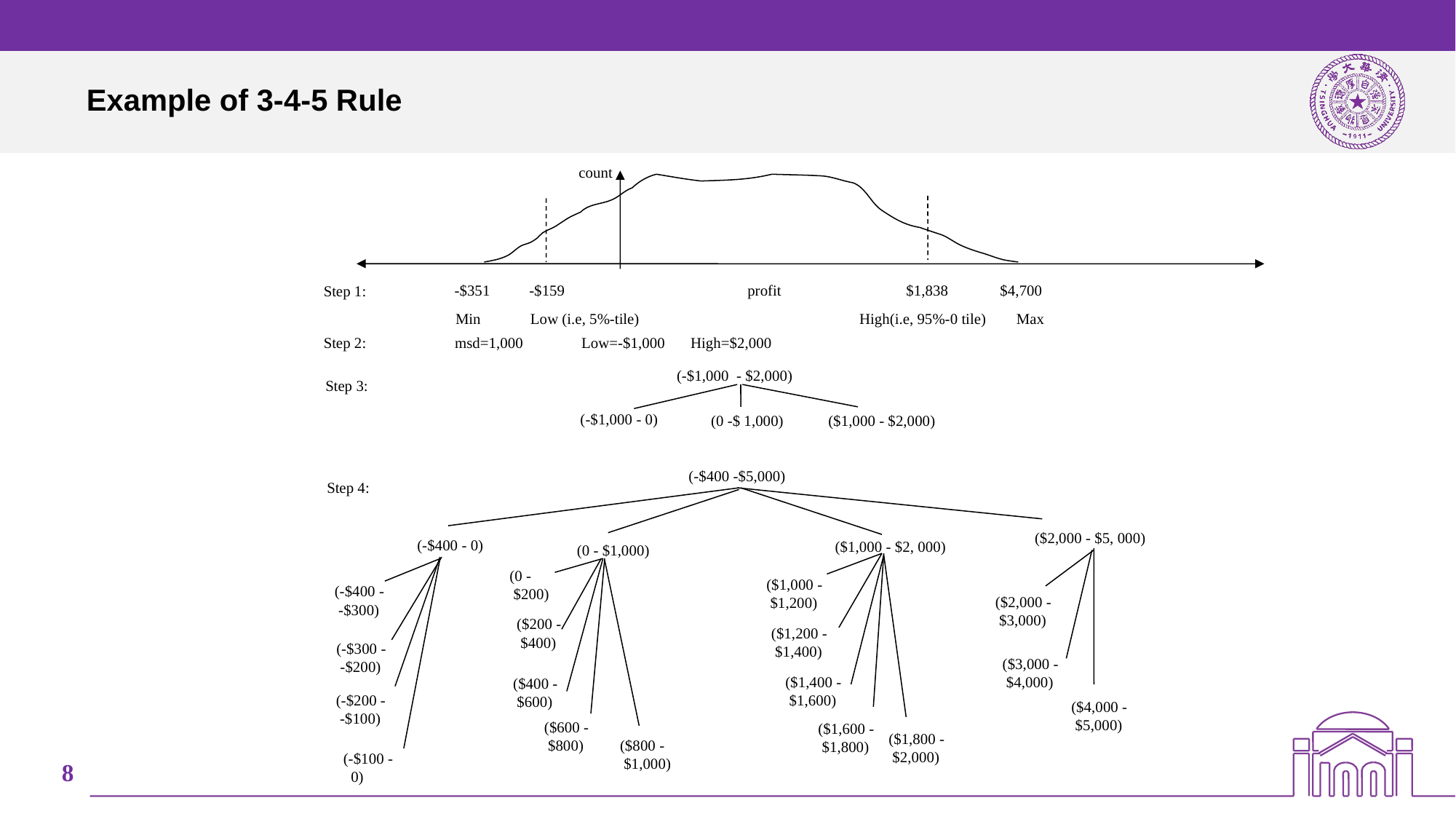

# Example of 3-4-5 Rule
count

         -$351	-$159		profit	             $1,838	         $4,700
       Min             Low (i.e, 5%-tile)		                           High(i.e, 95%-0 tile)        Max
Step 1:
Step 2:
                        msd=1,000	Low=-$1,000	High=$2,000

(-$1,000  - $2,000)
Step 3:

(-$1,000 - 0)
($1,000 - $2,000)
(0 -$ 1,000)
(-$400 -$5,000)
Step 4:

($2,000 - $5, 000)

($2,000 -
 $3,000)
($3,000 -
 $4,000)
($4,000 -
 $5,000)
(-$400 - 0)

(-$400 -
 -$300)
(-$300 -
 -$200)
(-$200 -
 -$100)
(-$100 -
  0)
($1,000 - $2, 000)

($1,000 -
 $1,200)
($1,200 -
 $1,400)
($1,400 -
 $1,600)
($1,600 -
 $1,800)
($1,800 -
 $2,000)
(0 - $1,000)

(0 -
 $200)
($200 -
 $400)
($400 -
 $600)
($600 -
 $800)
($800 -
 $1,000)